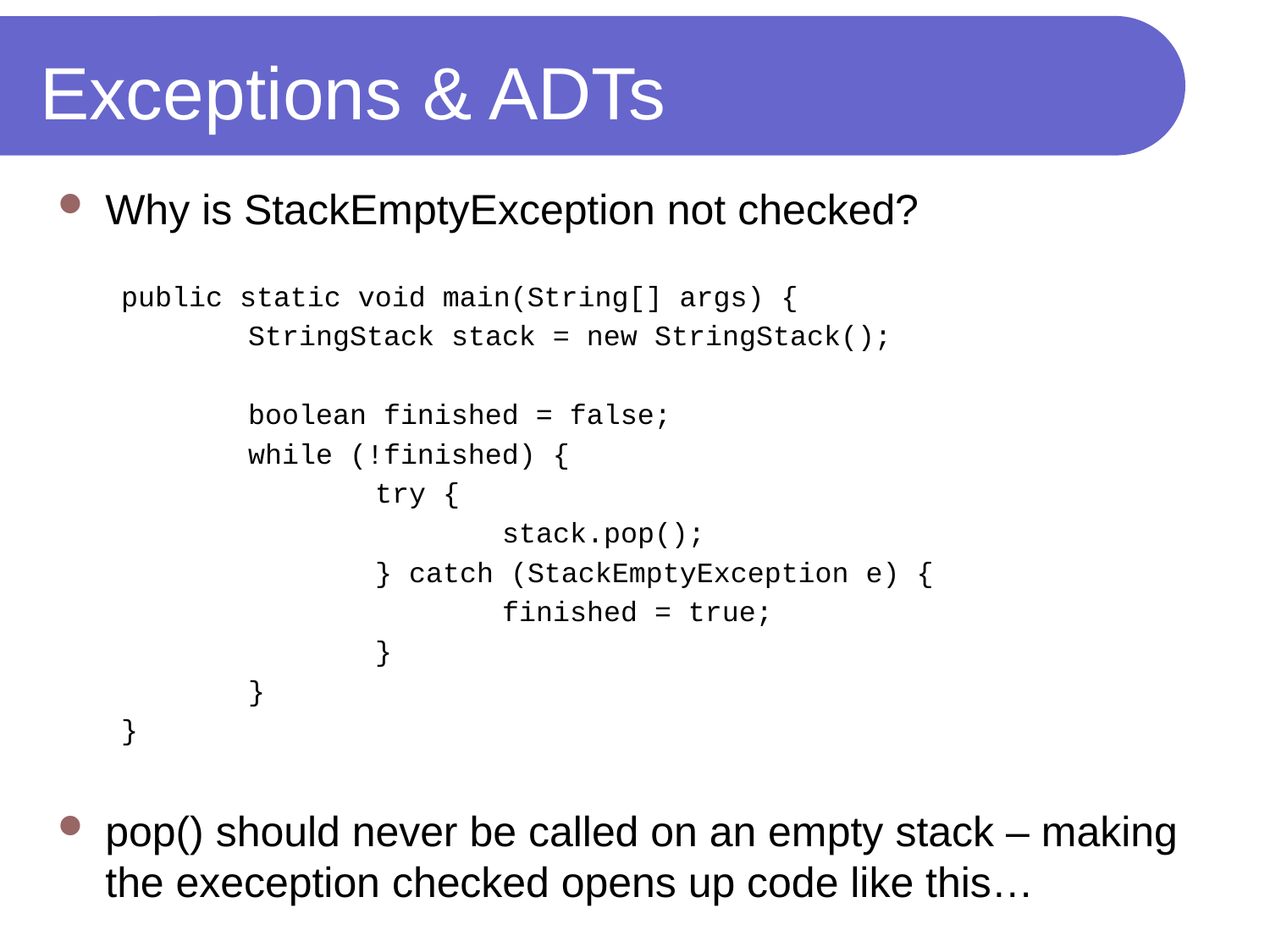

# Exceptions & ADTs
Why is StackEmptyException not checked?

public static void main(String[] args) {
	StringStack stack = new StringStack();

	boolean finished = false;
	while (!finished) {
		try {
			stack.pop();
		} catch (StackEmptyException e) {
			finished = true;
		}
	}
}

pop() should never be called on an empty stack – making the exeception checked opens up code like this…